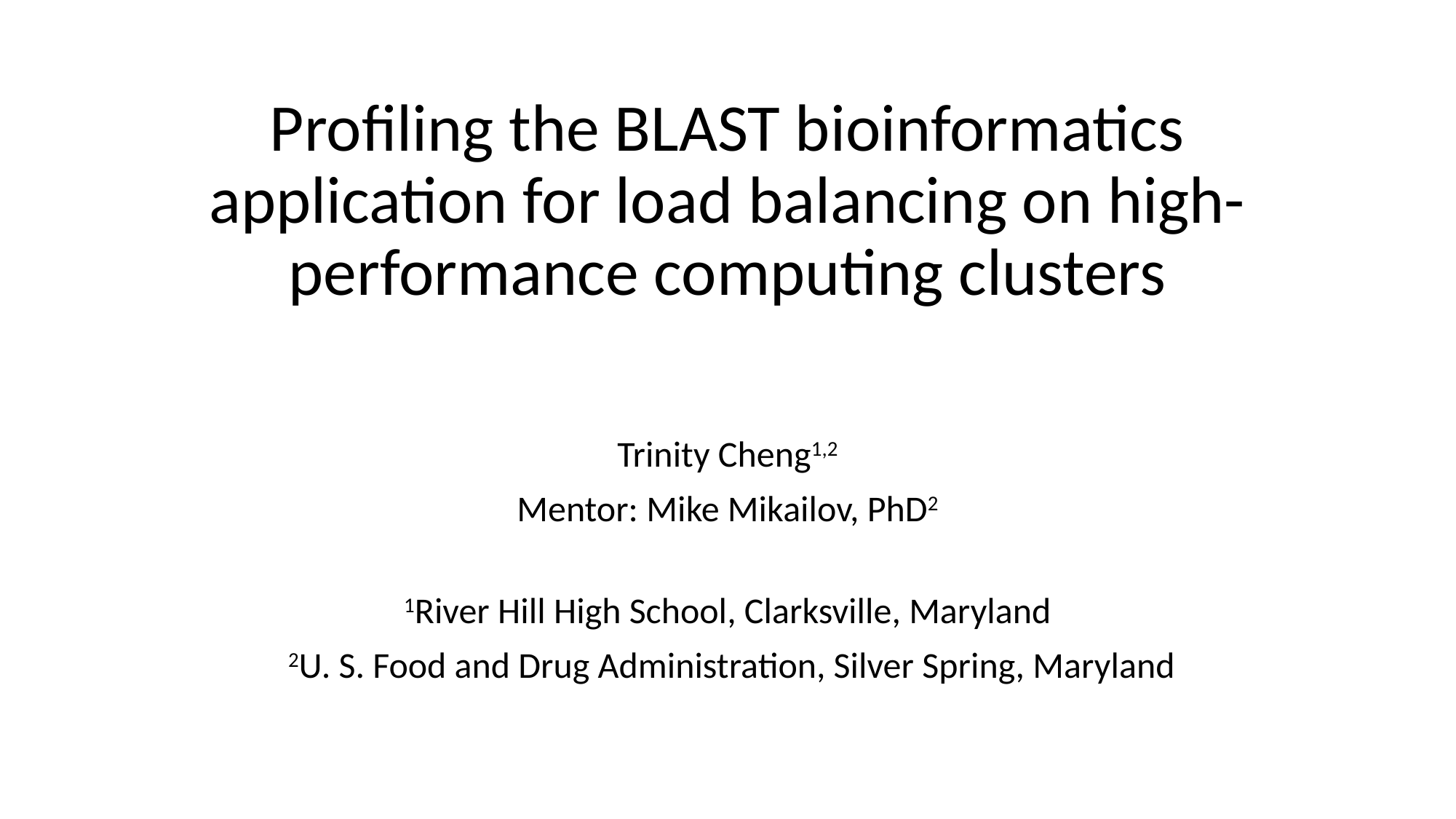

# Profiling the BLAST bioinformatics application for load balancing on high-performance computing clusters
Trinity Cheng1,2
Mentor: Mike Mikailov, PhD2

1River Hill High School, Clarksville, Maryland
 2U. S. Food and Drug Administration, Silver Spring, Maryland